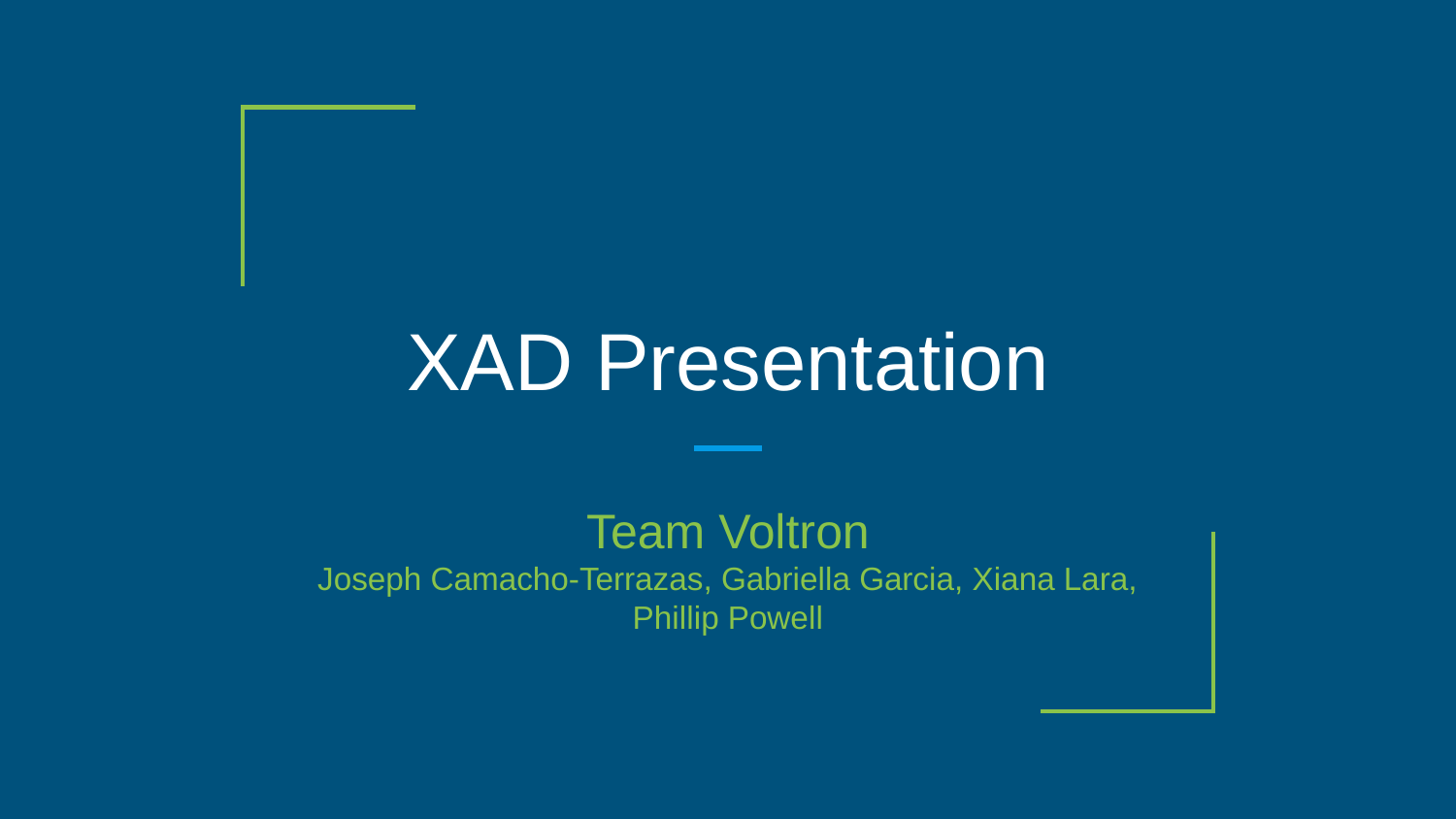

# XAD Presentation
Team Voltron
Joseph Camacho-Terrazas, Gabriella Garcia, Xiana Lara, Phillip Powell